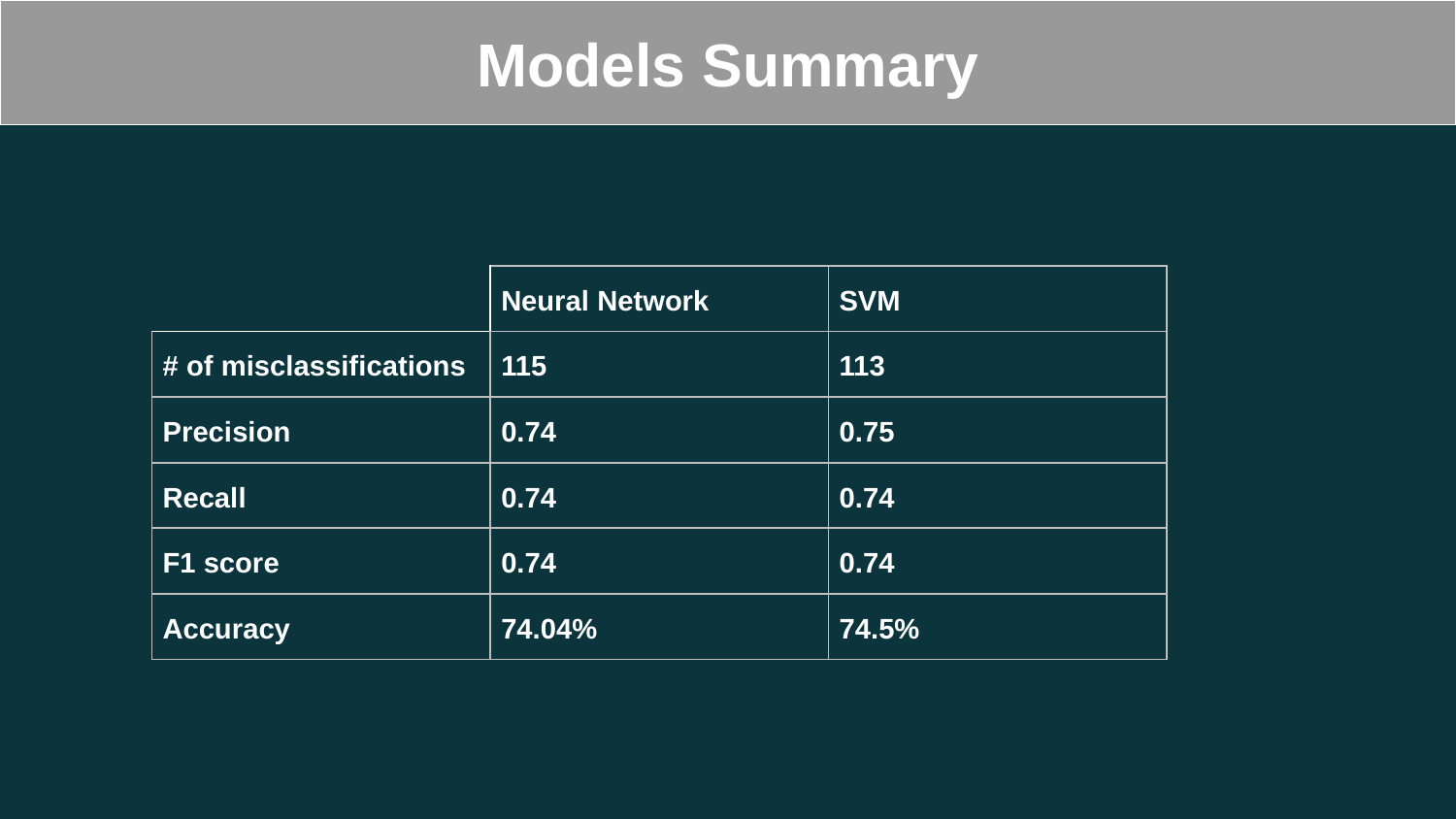

# Models Summary
|  | Neural Network | SVM |
| --- | --- | --- |
| # of misclassifications | 115 | 113 |
| Precision | 0.74 | 0.75 |
| Recall | 0.74 | 0.74 |
| F1 score | 0.74 | 0.74 |
| Accuracy | 74.04% | 74.5% |